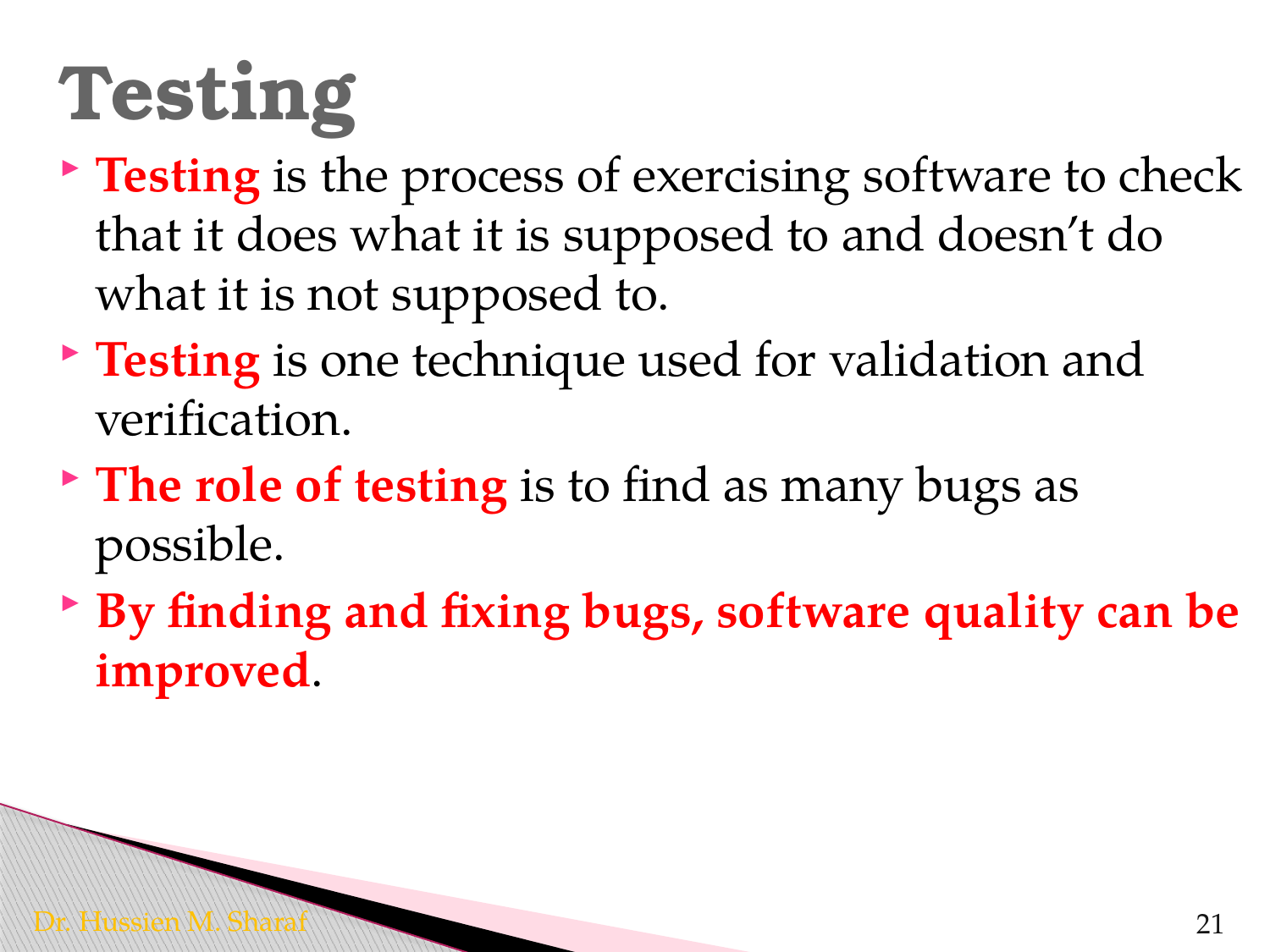

# Testing
Testing is the process of exercising software to check that it does what it is supposed to and doesn’t do what it is not supposed to.
Testing is one technique used for validation and verification.
The role of testing is to find as many bugs as possible.
By finding and fixing bugs, software quality can be improved.

Dr. Hussien M. Sharaf
21